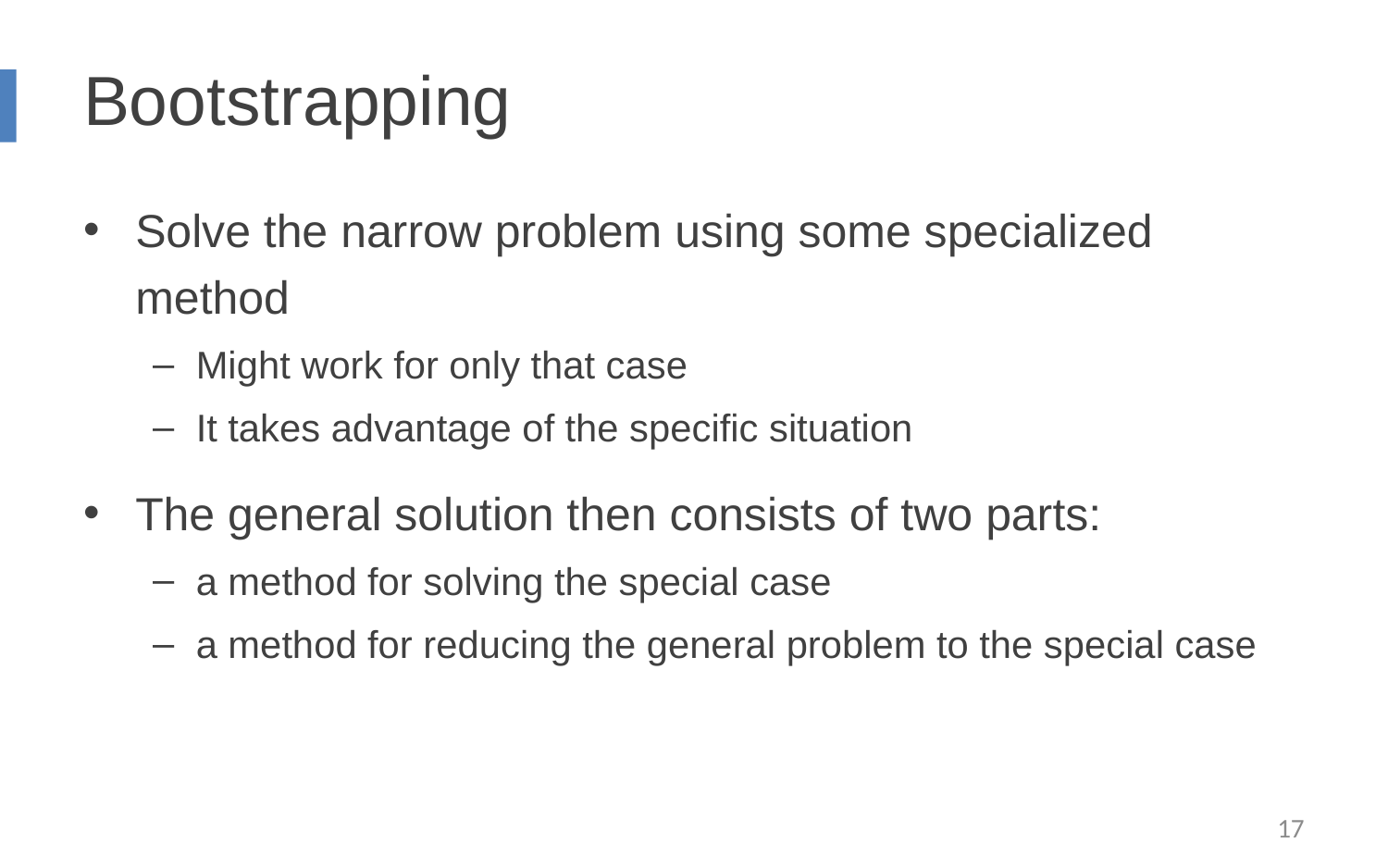

# Bootstrapping
Solve the narrow problem using some specialized method
Might work for only that case
It takes advantage of the specific situation
The general solution then consists of two parts:
a method for solving the special case
a method for reducing the general problem to the special case
17